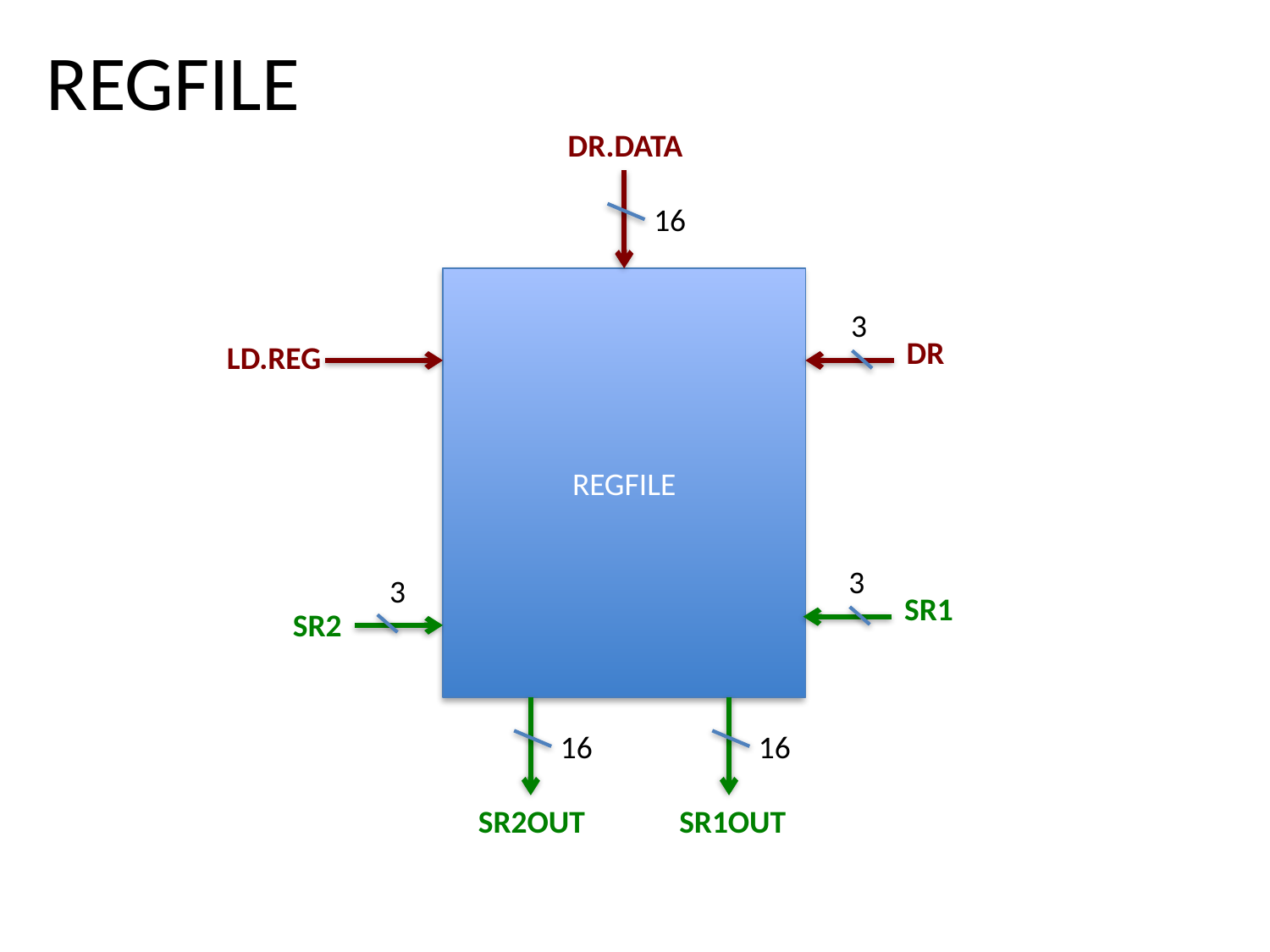

# REGFILE
DR.DATA
16
REGFILE
 3
DR
LD.REG
 3
 3
SR1
SR2
16
16
SR2OUT
SR1OUT